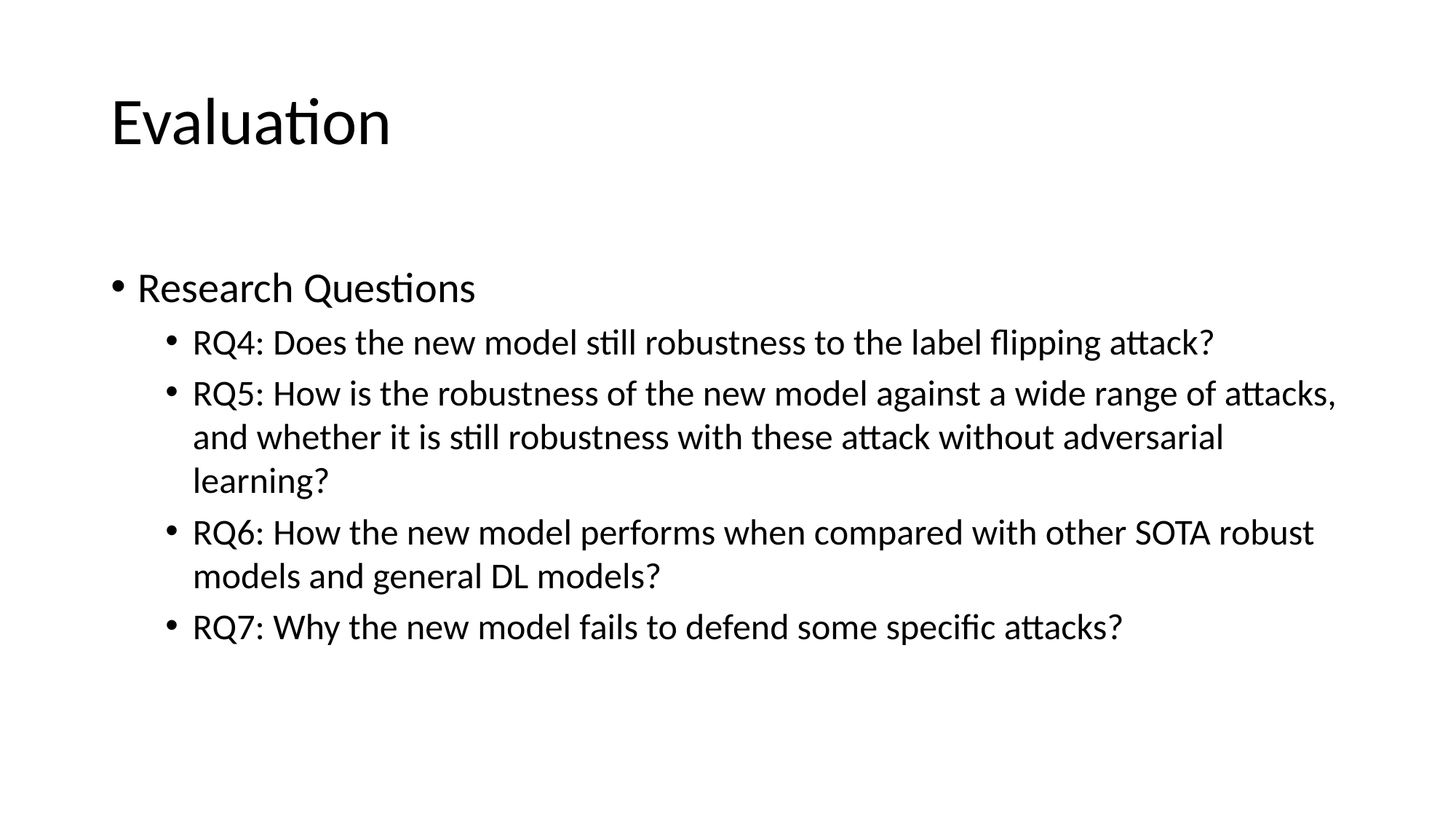

# Evaluation
Research Questions
RQ4: Does the new model still robustness to the label flipping attack?
RQ5: How is the robustness of the new model against a wide range of attacks, and whether it is still robustness with these attack without adversarial learning?
RQ6: How the new model performs when compared with other SOTA robust models and general DL models?
RQ7: Why the new model fails to defend some specific attacks?